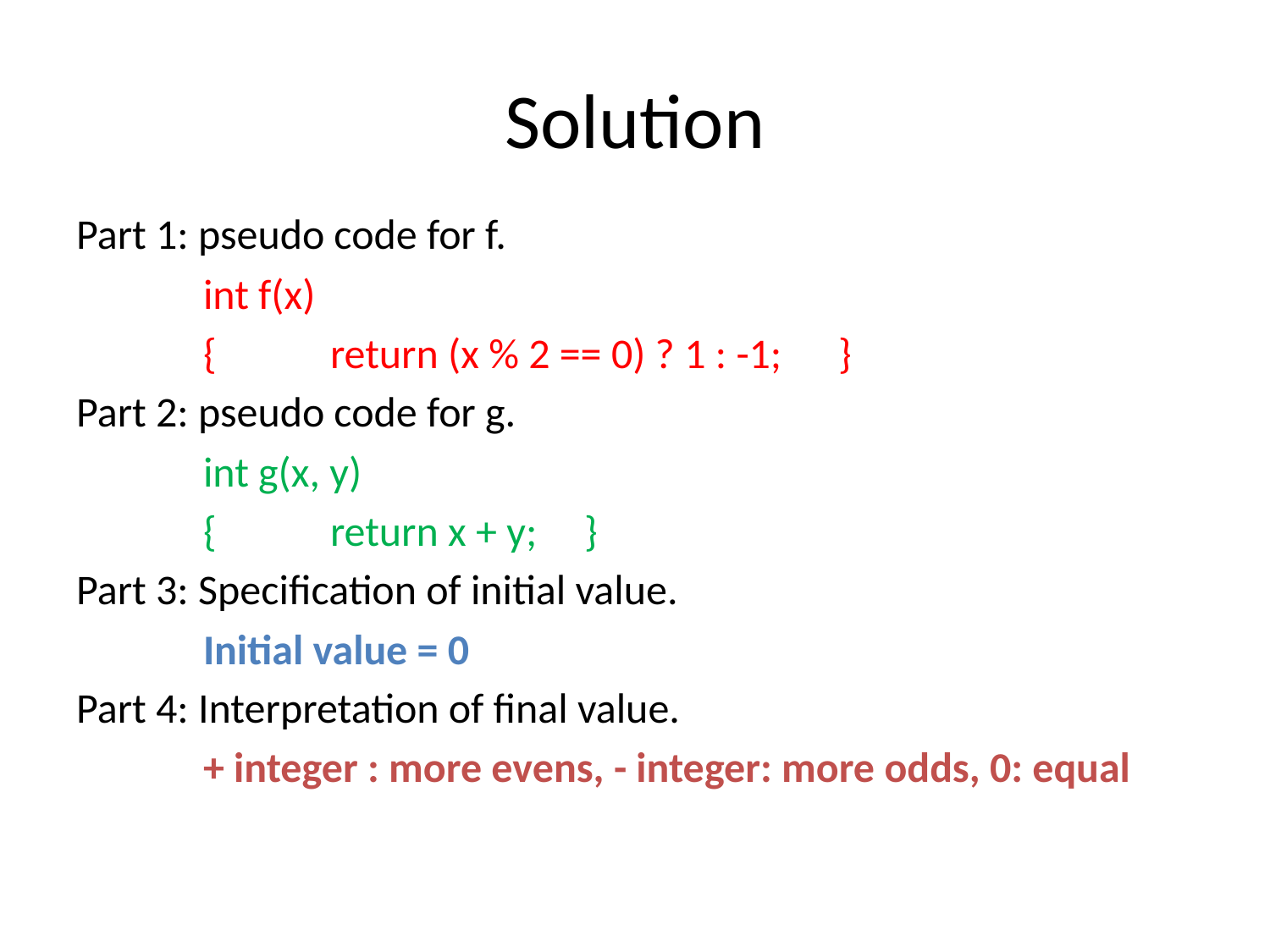

# Solution
Part 1: pseudo code for f.
	int f(x)
	{	return (x % 2 == 0) ? 1 : -1; 	}
Part 2: pseudo code for g.
	int g(x, y)
	{	return x + y;	}
Part 3: Specification of initial value.
	Initial value = 0
Part 4: Interpretation of final value.
 	+ integer : more evens, - integer: more odds, 0: equal